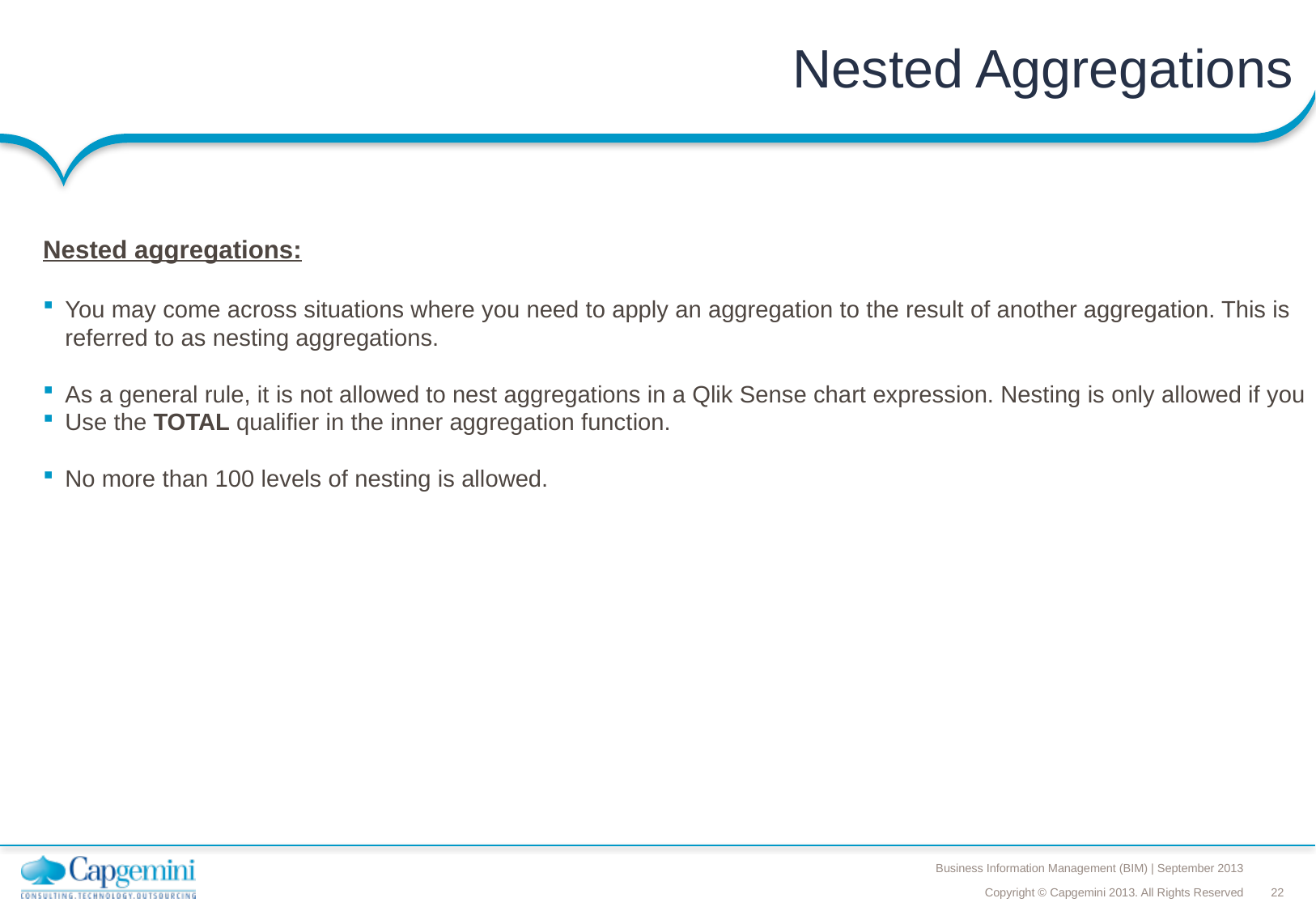

# Nested Aggregations

Nested aggregations:

You may come across situations where you need to apply an aggregation to the result of another aggregation. This is referred to as nesting aggregations.

As a general rule, it is not allowed to nest aggregations in a Qlik Sense chart expression. Nesting is only allowed if you
Use the TOTAL qualifier in the inner aggregation function.

No more than 100 levels of nesting is allowed.